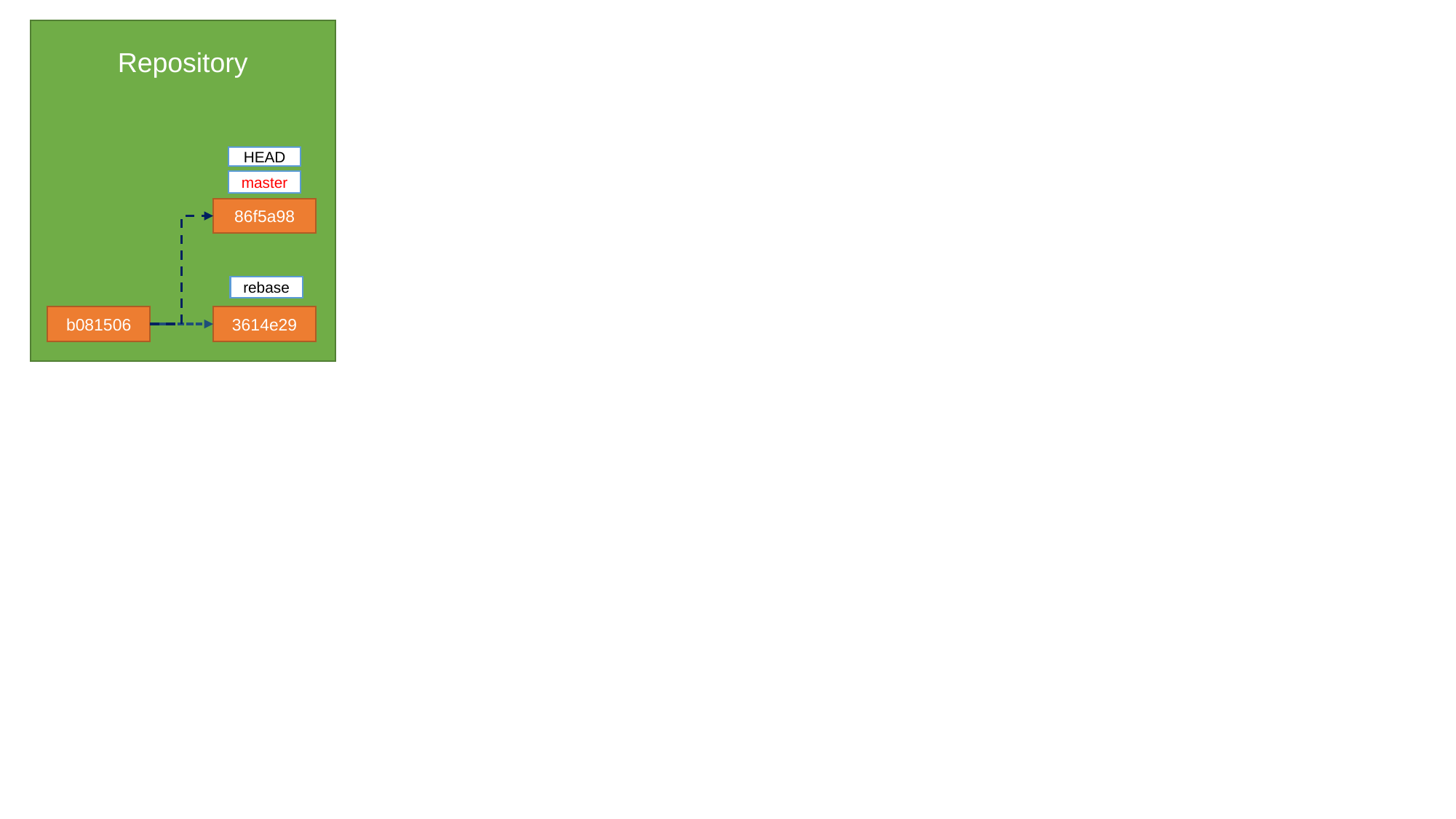

Repository
HEAD
master
86f5a98
rebase
b081506
3614e29